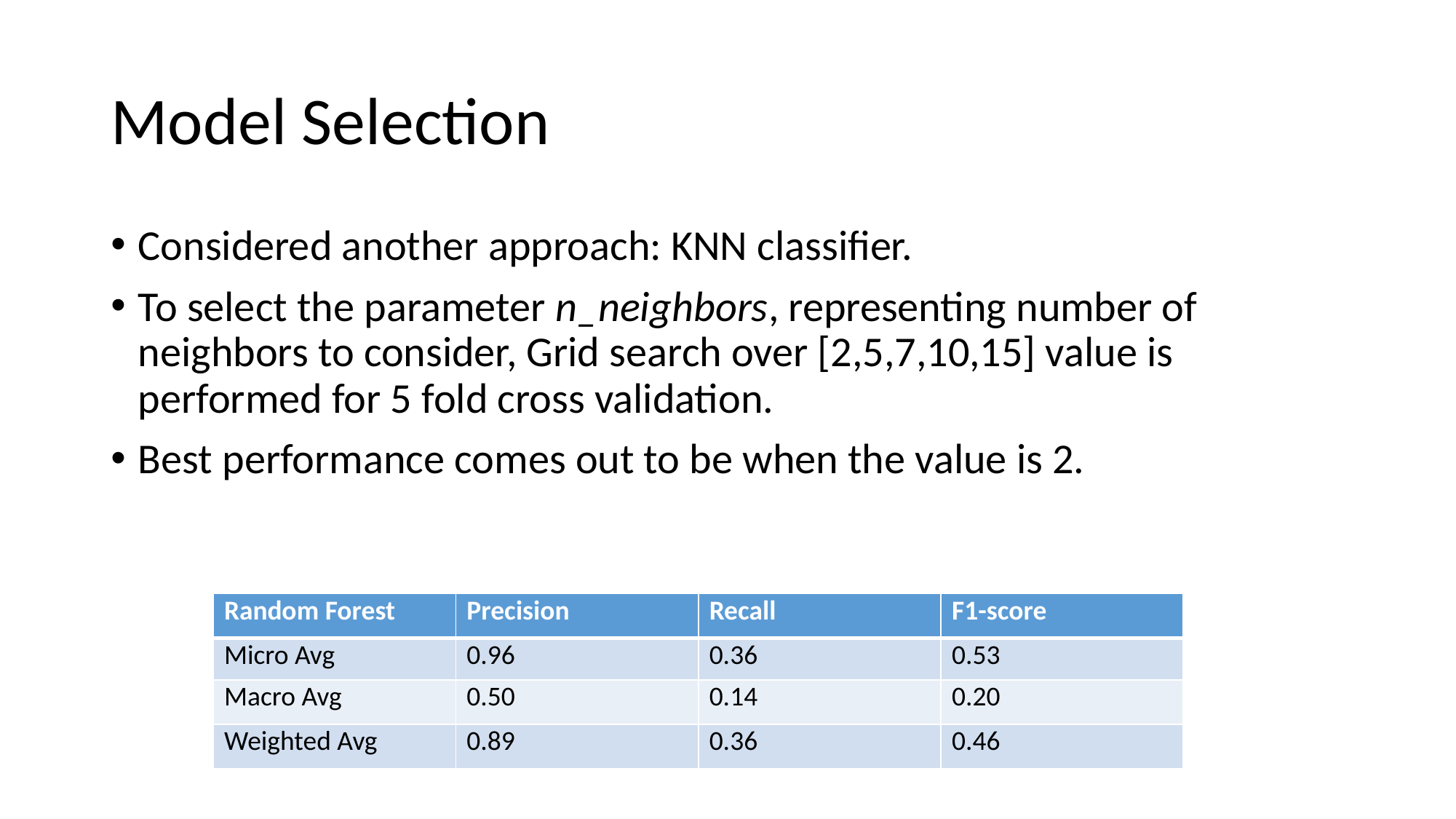

# Model Selection
Considered another approach: KNN classifier.
To select the parameter n_neighbors, representing number of neighbors to consider, Grid search over [2,5,7,10,15] value is performed for 5 fold cross validation.
Best performance comes out to be when the value is 2.

| Random Forest | Precision | Recall | F1-score |
| --- | --- | --- | --- |
| Micro Avg | 0.96 | 0.36 | 0.53 |
| Macro Avg | 0.50 | 0.14 | 0.20 |
| Weighted Avg | 0.89 | 0.36 | 0.46 |